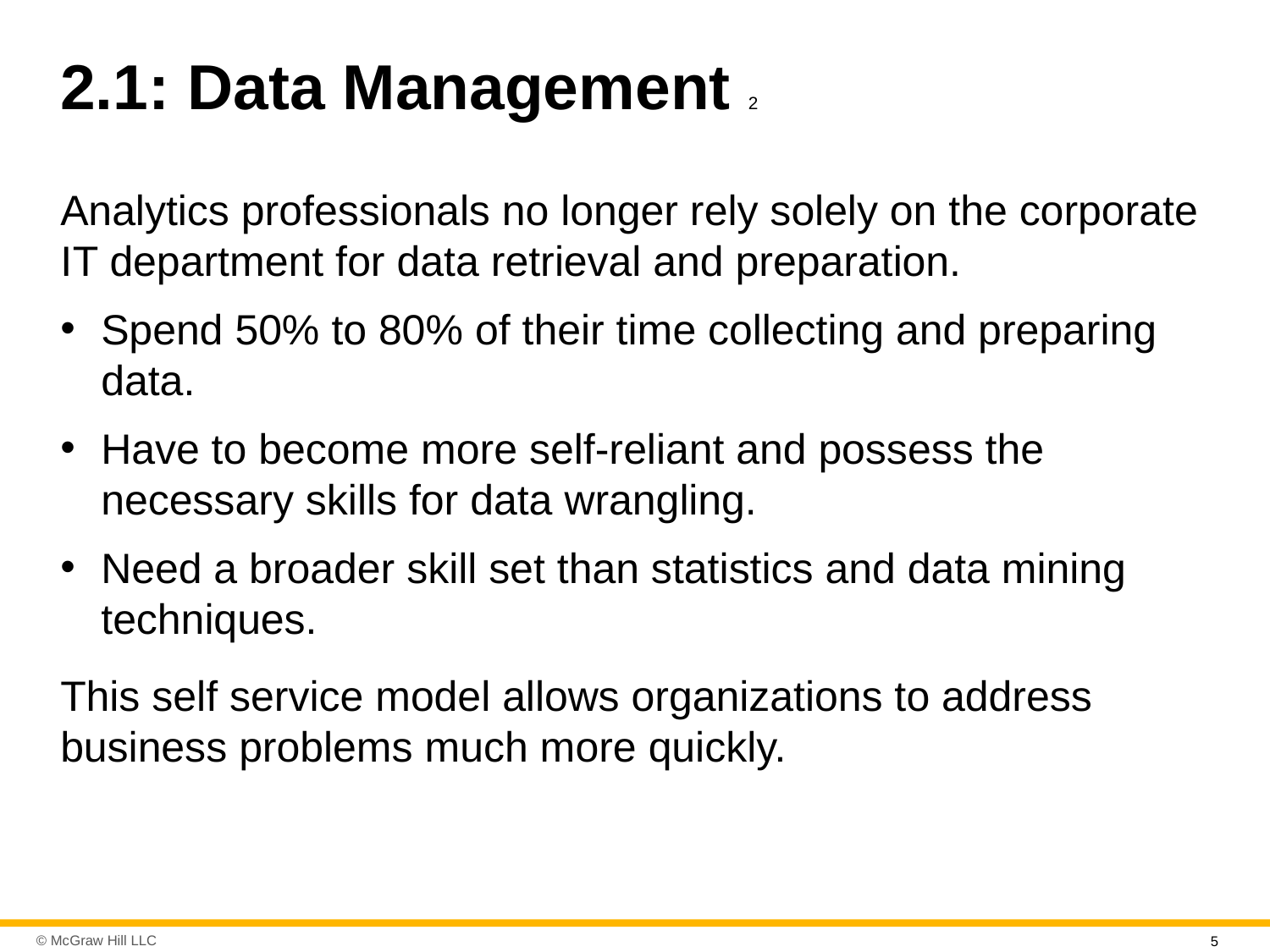

# 2.1: Data Management 2
Analytics professionals no longer rely solely on the corporate I T department for data retrieval and preparation.
Spend 50% to 80% of their time collecting and preparing data.
Have to become more self-reliant and possess the necessary skills for data wrangling.
Need a broader skill set than statistics and data mining techniques.
This self service model allows organizations to address business problems much more quickly.
5